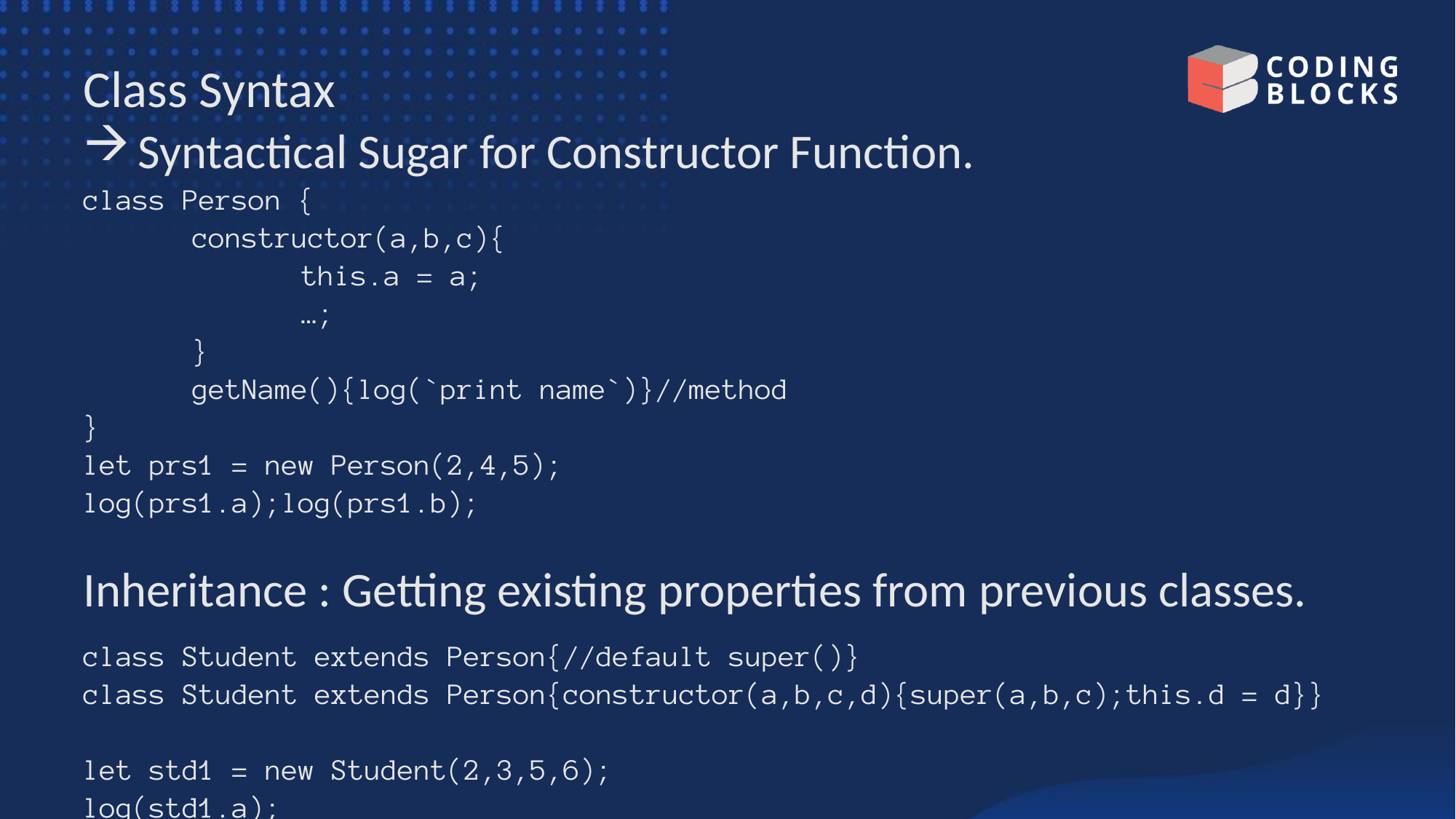

# Class Syntax
Syntactical Sugar for Constructor Function.
class Person {
	constructor(a,b,c){
		this.a = a;
		…;
	}
	getName(){log(`print name`)}//method
}
let prs1 = new Person(2,4,5);
log(prs1.a);log(prs1.b);

Inheritance : Getting existing properties from previous classes.
class Student extends Person{//default super()}
class Student extends Person{constructor(a,b,c,d){super(a,b,c);this.d = d}}

let std1 = new Student(2,3,5,6);
log(std1.a);